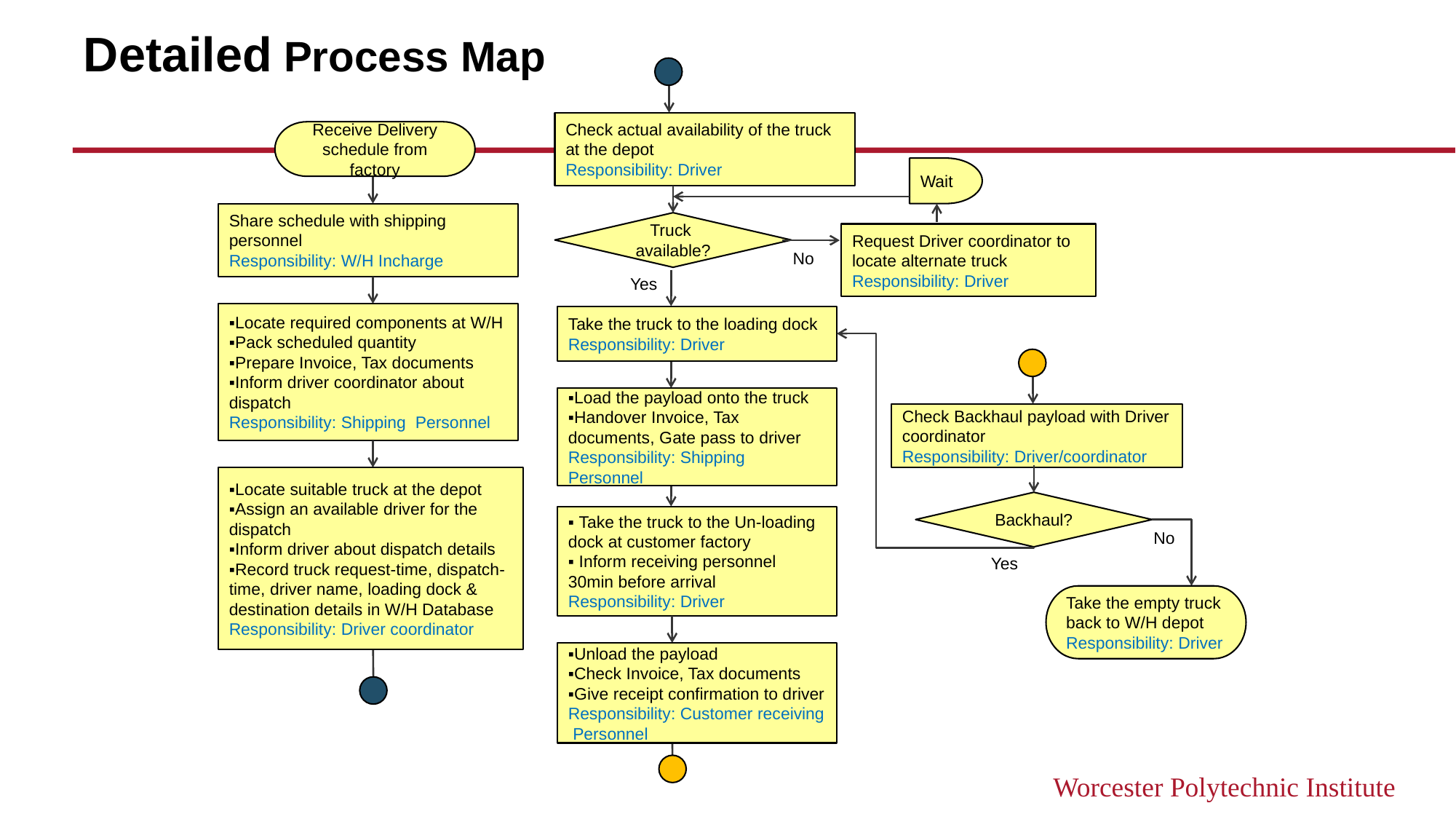

# Detailed Process Map

Check actual availability of the truck at the depot
Responsibility: Driver
Receive Delivery schedule from factory
Wait
Share schedule with shipping personnel
Responsibility: W/H Incharge
Truck  available?
Request Driver coordinator to locate alternate truck
Responsibility: Driver
No
Yes
▪Locate required components at W/H
▪Pack scheduled quantity
▪Prepare Invoice, Tax documents
▪Inform driver coordinator about dispatch
Responsibility: Shipping  Personnel
Take the truck to the loading dock
Responsibility: Driver

▪Load the payload onto the truck
▪Handover Invoice, Tax documents, Gate pass to driver
Responsibility: Shipping  Personnel
Check Backhaul payload with Driver coordinator
Responsibility: Driver/coordinator
▪Locate suitable truck at the depot
▪Assign an available driver for the dispatch
▪Inform driver about dispatch details
▪Record truck request-time, dispatch-time, driver name, loading dock & destination details in W/H Database
Responsibility: Driver coordinator
Backhaul?
▪ Take the truck to the Un-loading dock at customer factory
▪ Inform receiving personnel 30min before arrival
Responsibility: Driver
No
Yes
Take the empty truck back to W/H depot
Responsibility: Driver
▪Unload the payload
▪Check Invoice, Tax documents
▪Give receipt confirmation to driver
Responsibility: Customer receiving  Personnel